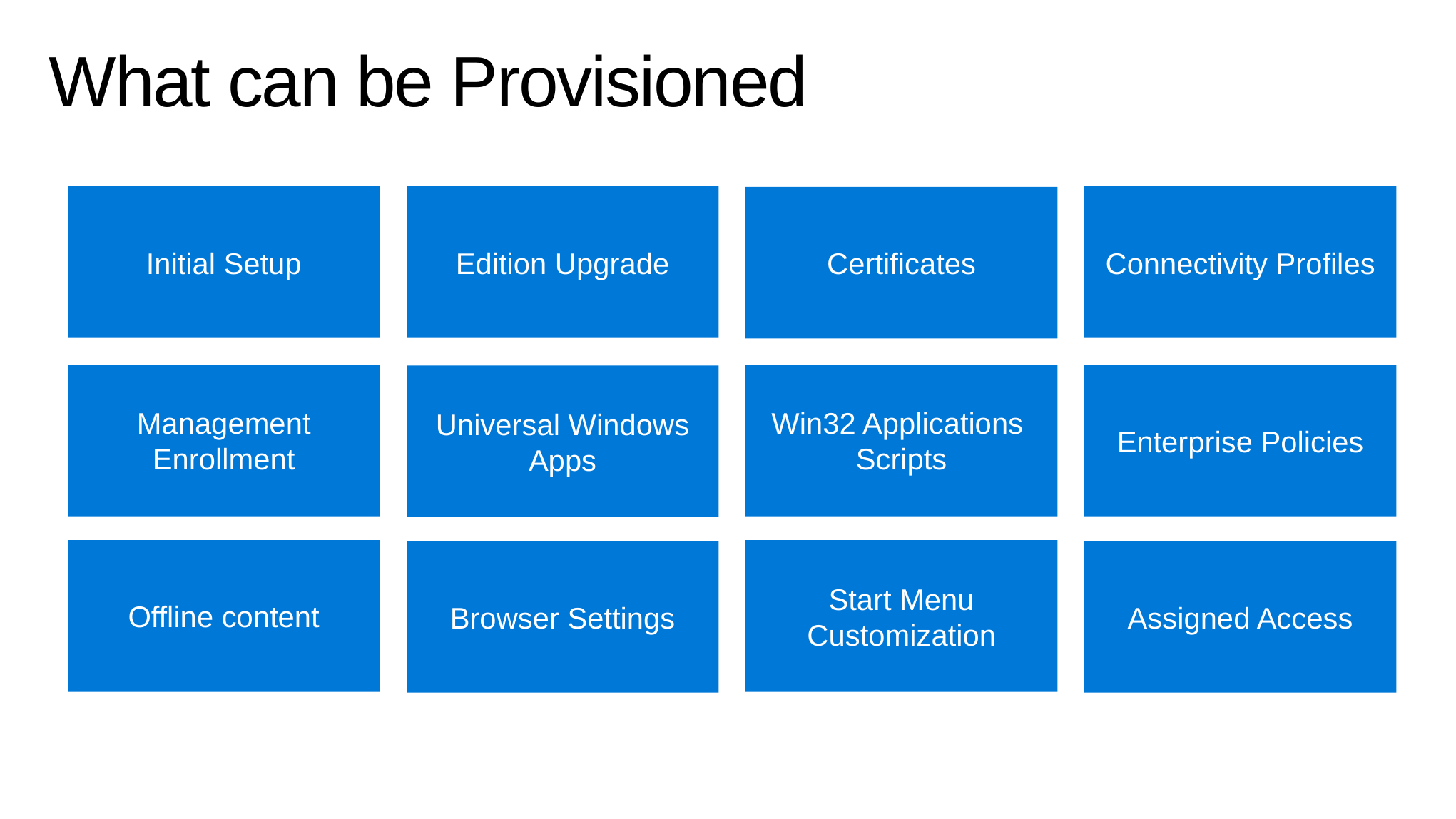

# What can be Provisioned
Initial Setup
Edition Upgrade
Connectivity Profiles
Certificates
Management Enrollment
Win32 Applications
Scripts
Enterprise Policies
Universal Windows Apps
Offline content
Start Menu Customization
Browser Settings
Assigned Access